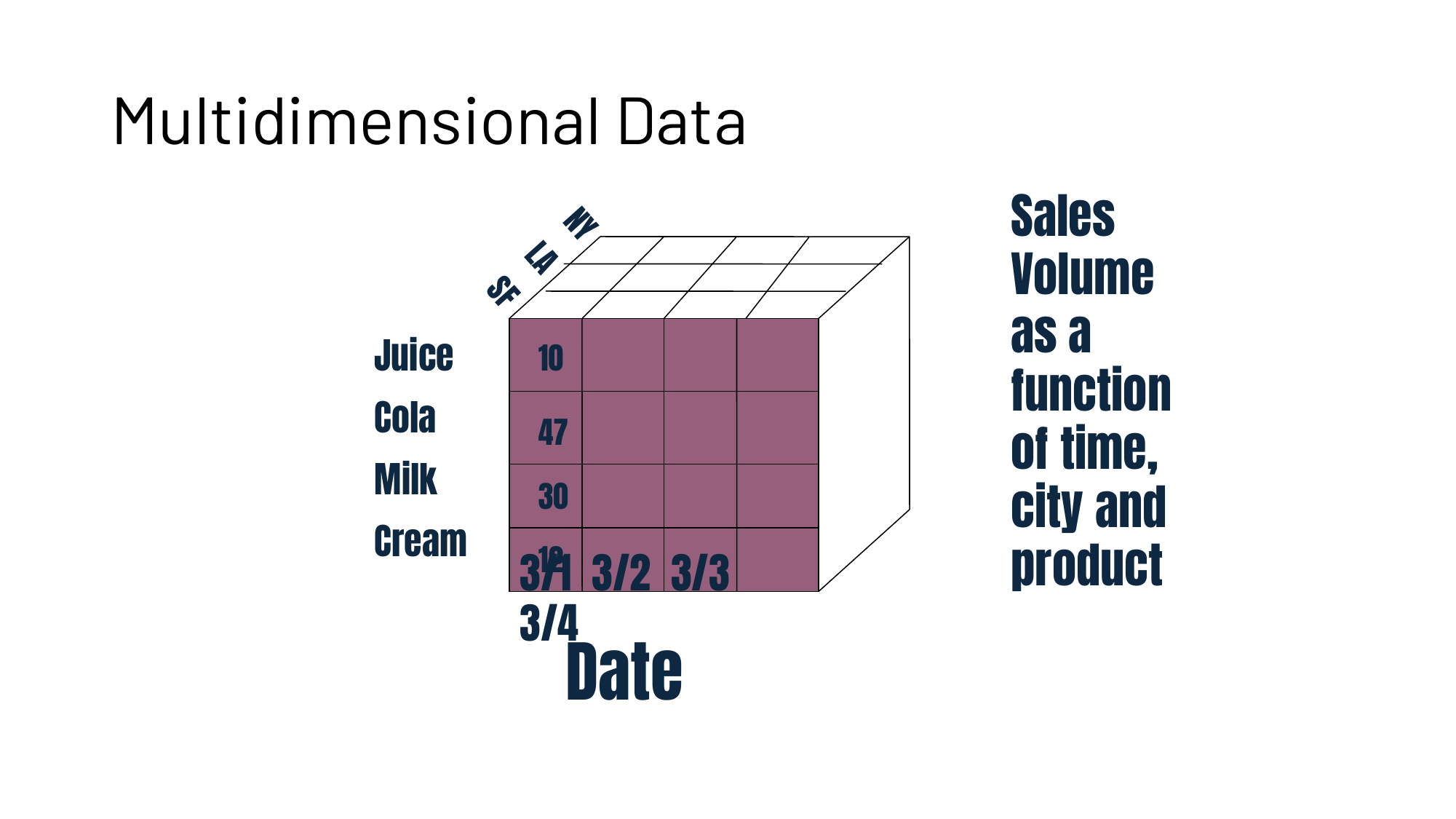

# Multidimensional Data
Sales Volume as a function of time, city and product
NY
LA
SF

Juice
Cola
Milk
Cream

10

47
30

12
3/1  3/2  3/3 3/4
Date